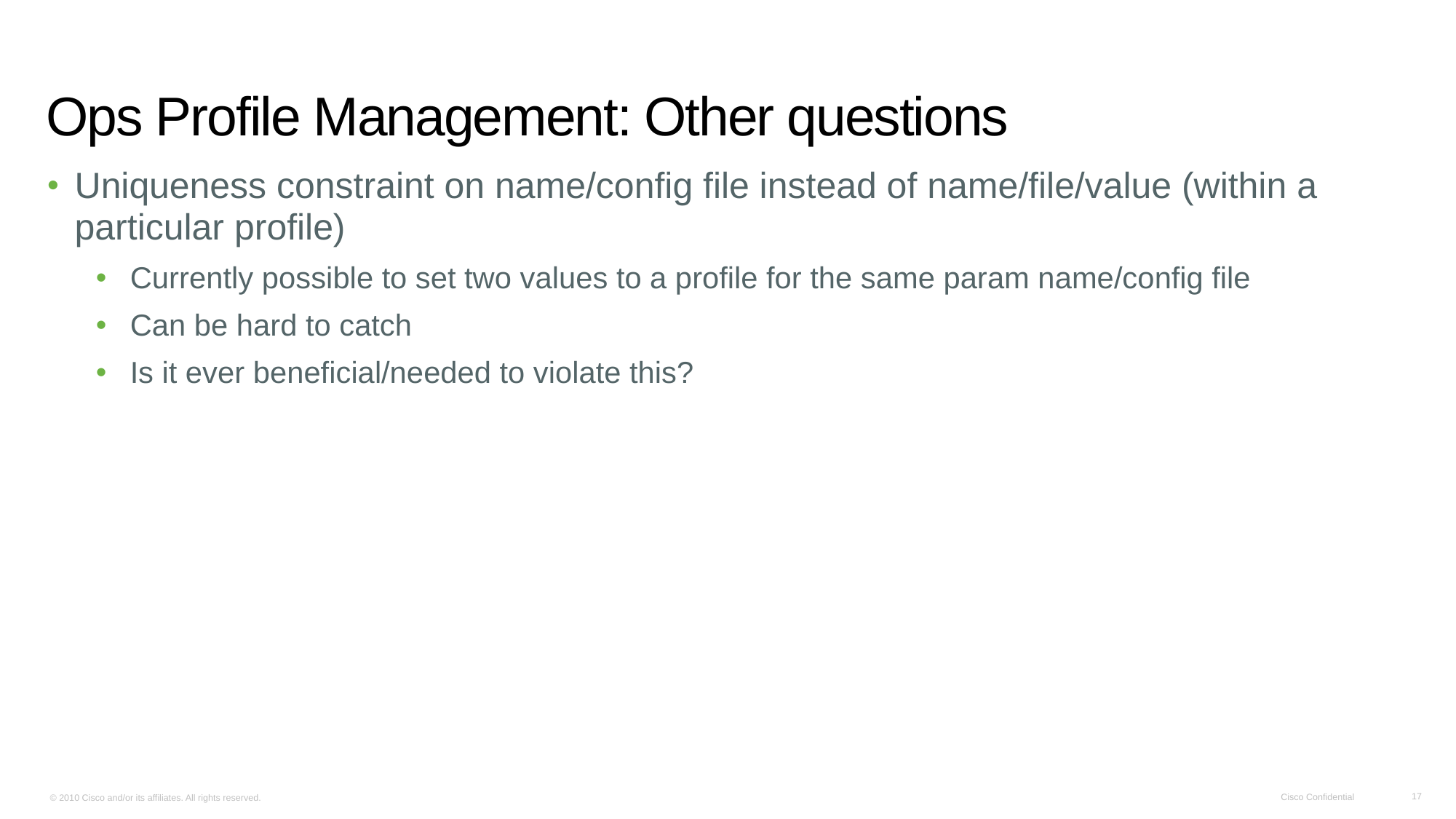

# Ops Profile Management: Other questions
Uniqueness constraint on name/config file instead of name/file/value (within a particular profile)
Currently possible to set two values to a profile for the same param name/config file
Can be hard to catch
Is it ever beneficial/needed to violate this?